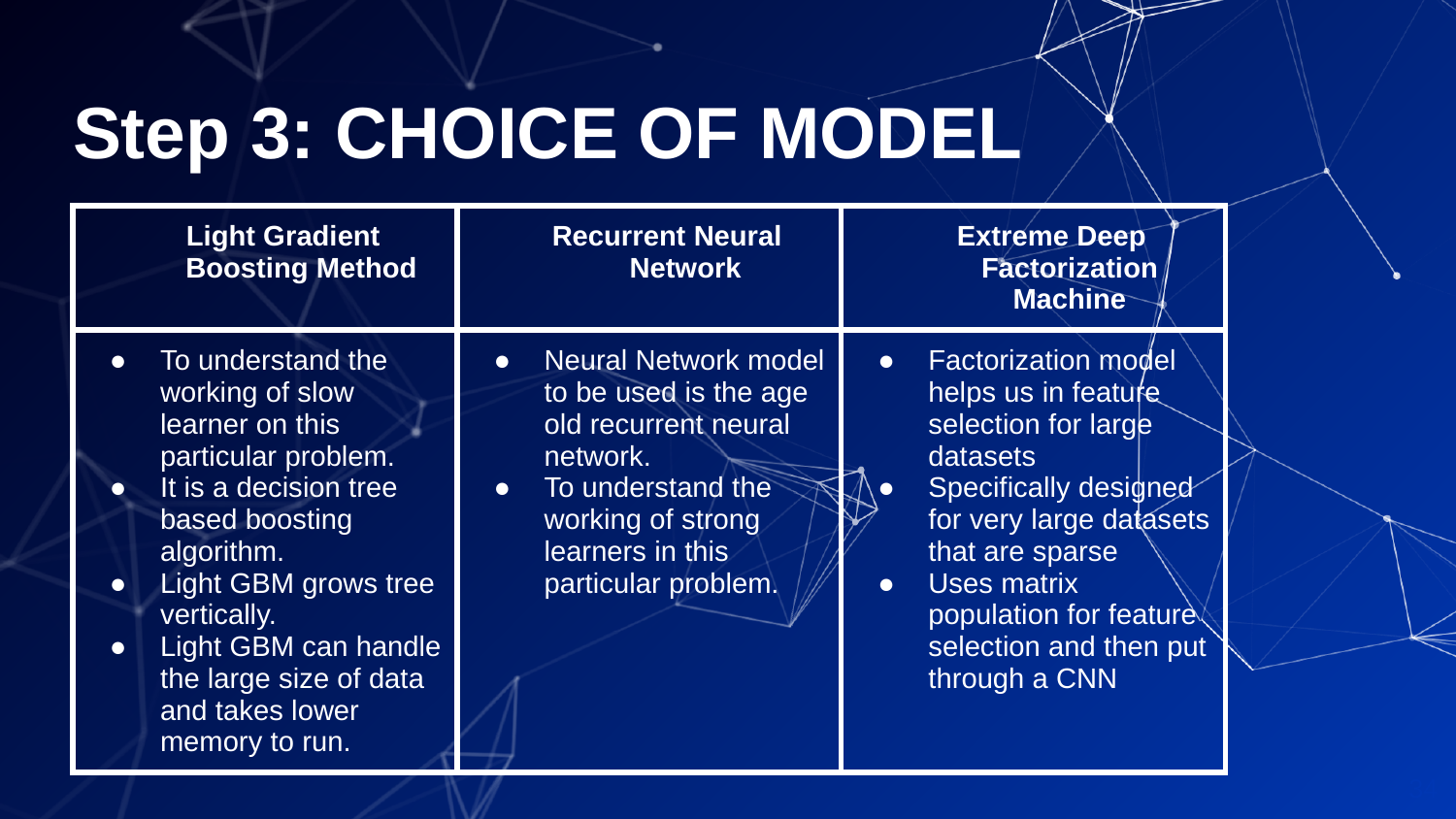

# Step 3: CHOICE OF MODEL
| Light Gradient Boosting Method | Recurrent Neural Network | Extreme Deep Factorization Machine |
| --- | --- | --- |
| To understand the working of slow learner on this particular problem. It is a decision tree based boosting algorithm. Light GBM grows tree vertically. Light GBM can handle the large size of data and takes lower memory to run. | Neural Network model to be used is the age old recurrent neural network. To understand the working of strong learners in this particular problem. | Factorization model helps us in feature selection for large datasets Specifically designed for very large datasets that are sparse Uses matrix population for feature selection and then put through a CNN |
34